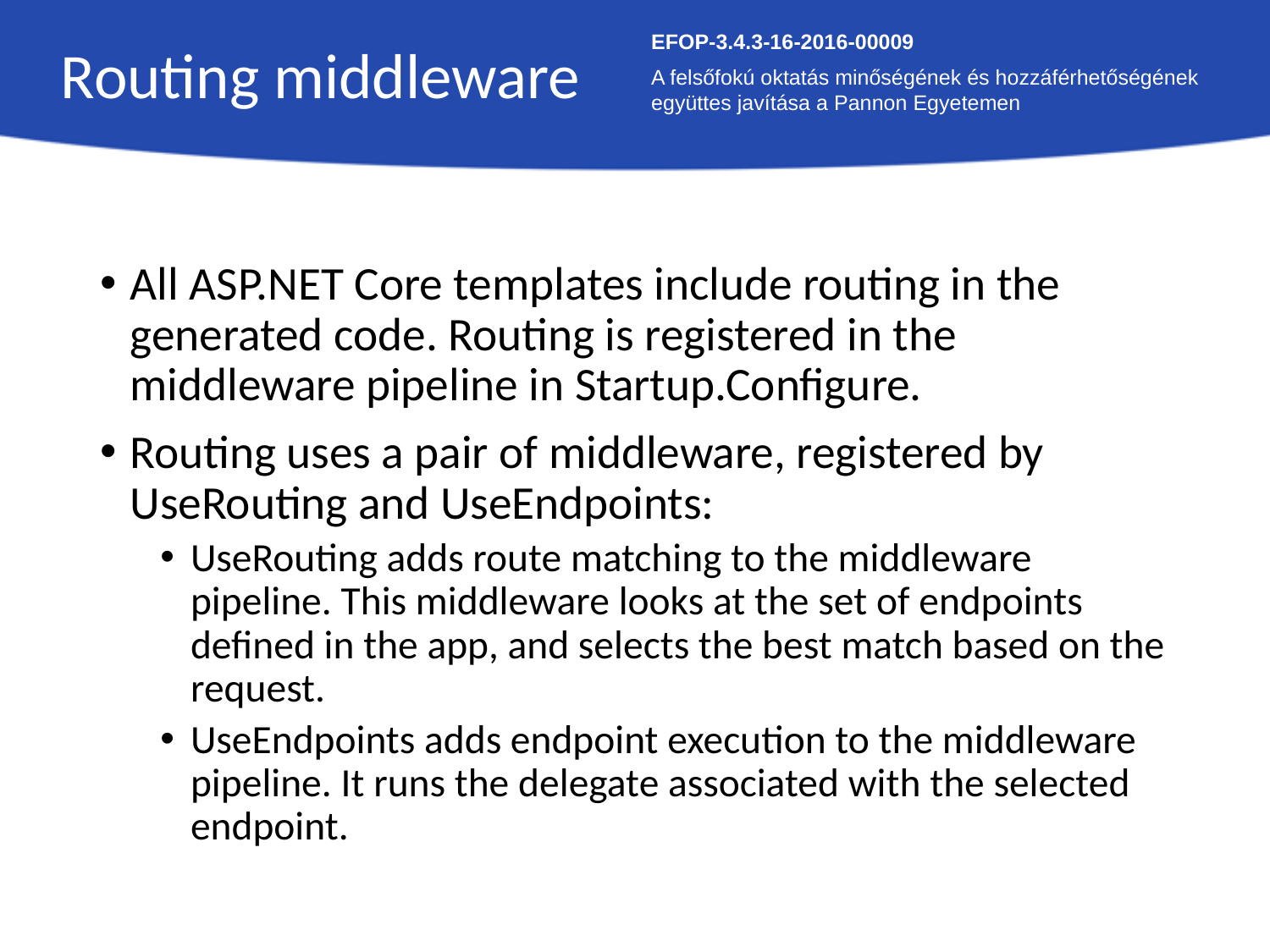

Routing middleware
EFOP-3.4.3-16-2016-00009
A felsőfokú oktatás minőségének és hozzáférhetőségének együttes javítása a Pannon Egyetemen
All ASP.NET Core templates include routing in the generated code. Routing is registered in the middleware pipeline in Startup.Configure.
Routing uses a pair of middleware, registered by UseRouting and UseEndpoints:
UseRouting adds route matching to the middleware pipeline. This middleware looks at the set of endpoints defined in the app, and selects the best match based on the request.
UseEndpoints adds endpoint execution to the middleware pipeline. It runs the delegate associated with the selected endpoint.